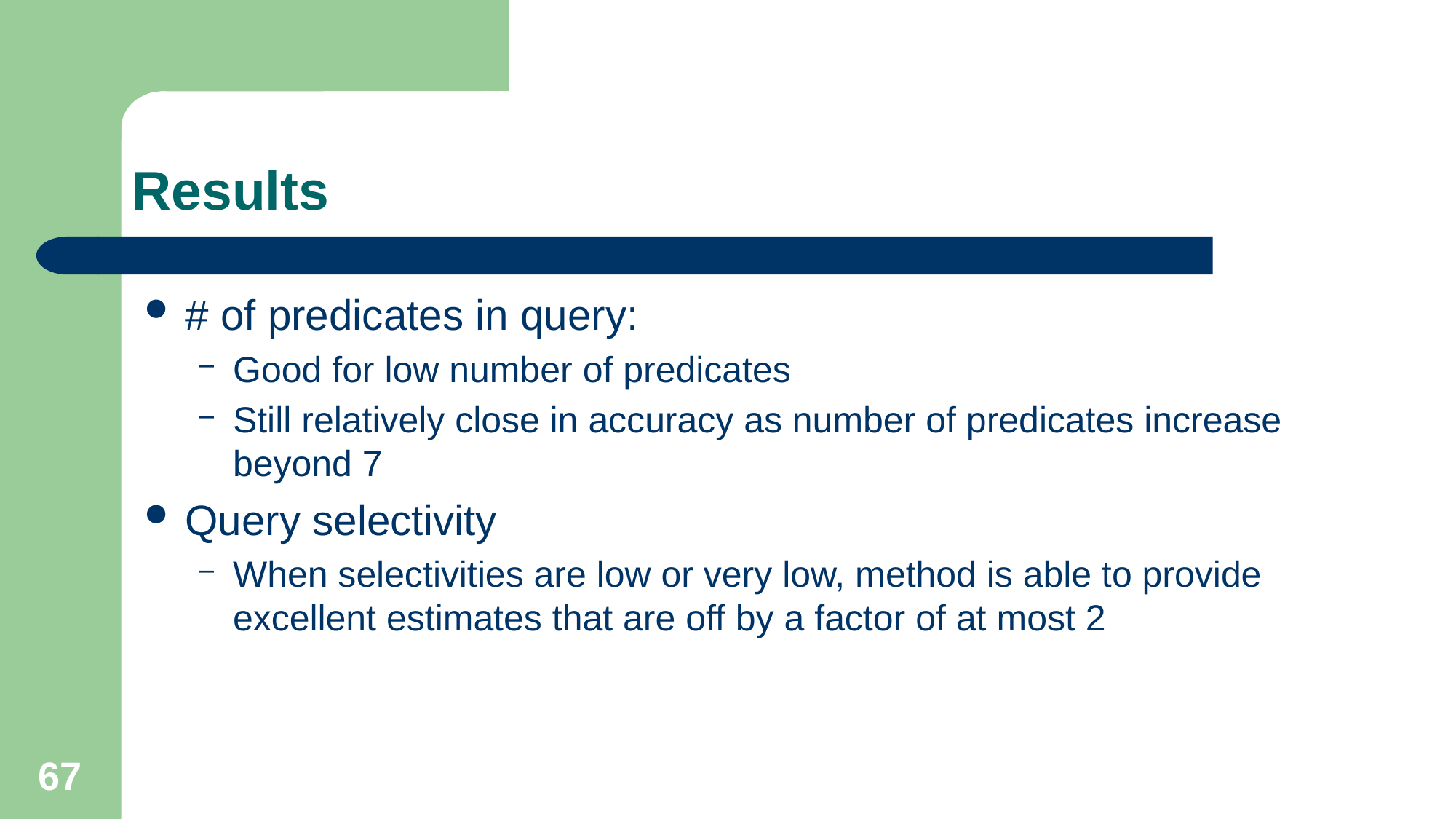

# Results
# of predicates in query:
Good for low number of predicates
Still relatively close in accuracy as number of predicates increase beyond 7
Query selectivity
When selectivities are low or very low, method is able to provide excellent estimates that are off by a factor of at most 2

67